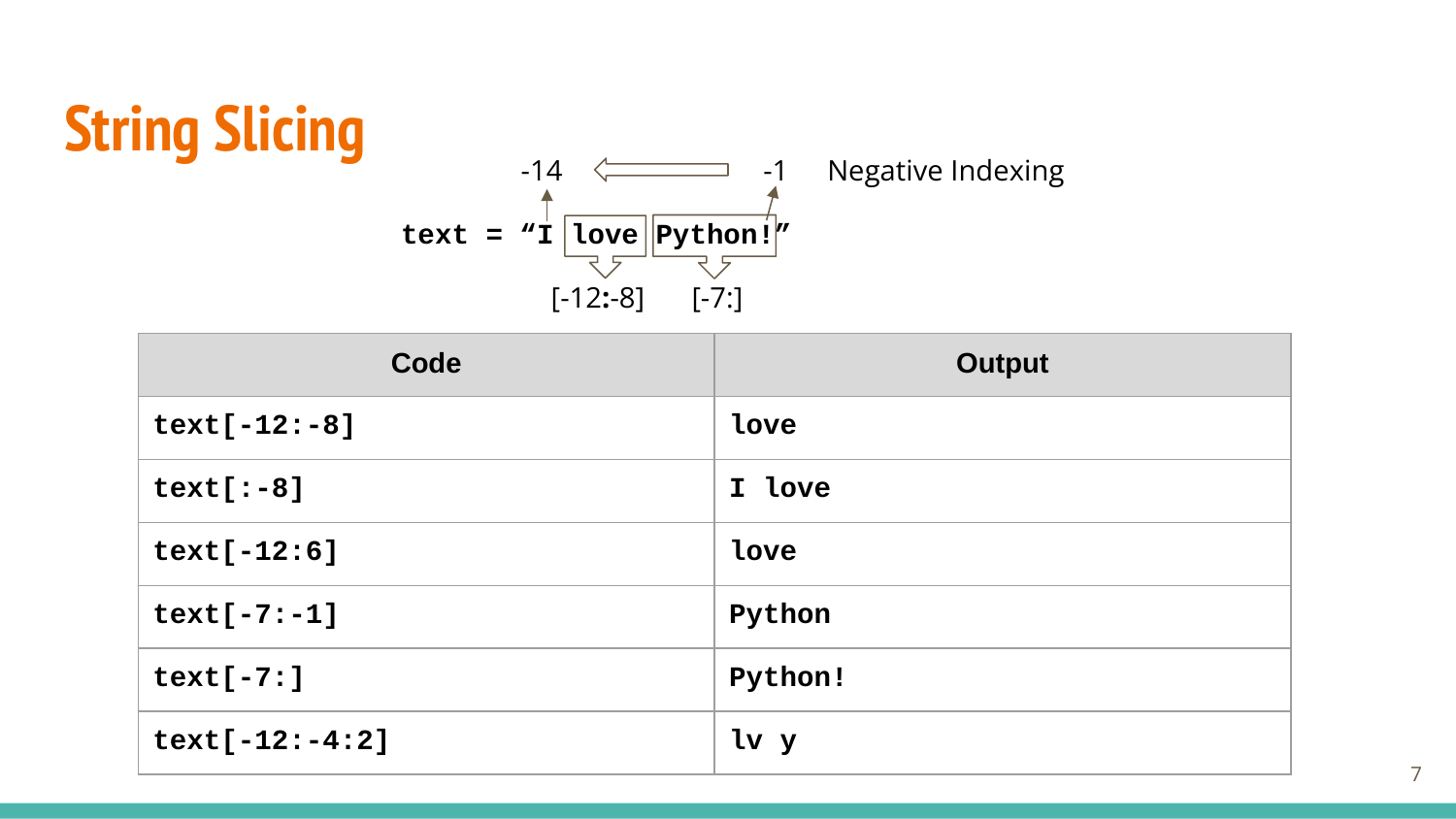

# String Slicing
-14
-1
Negative Indexing

text = “I love Python!”

[-12:-8]
[-7:]
| Code | Output |
| --- | --- |
| text[-12:-8] | love |
| text[:-8] | I love |
| text[-12:6] | love |
| text[-7:-1] | Python |
| text[-7:] | Python! |
| text[-12:-4:2] | lv y |
7